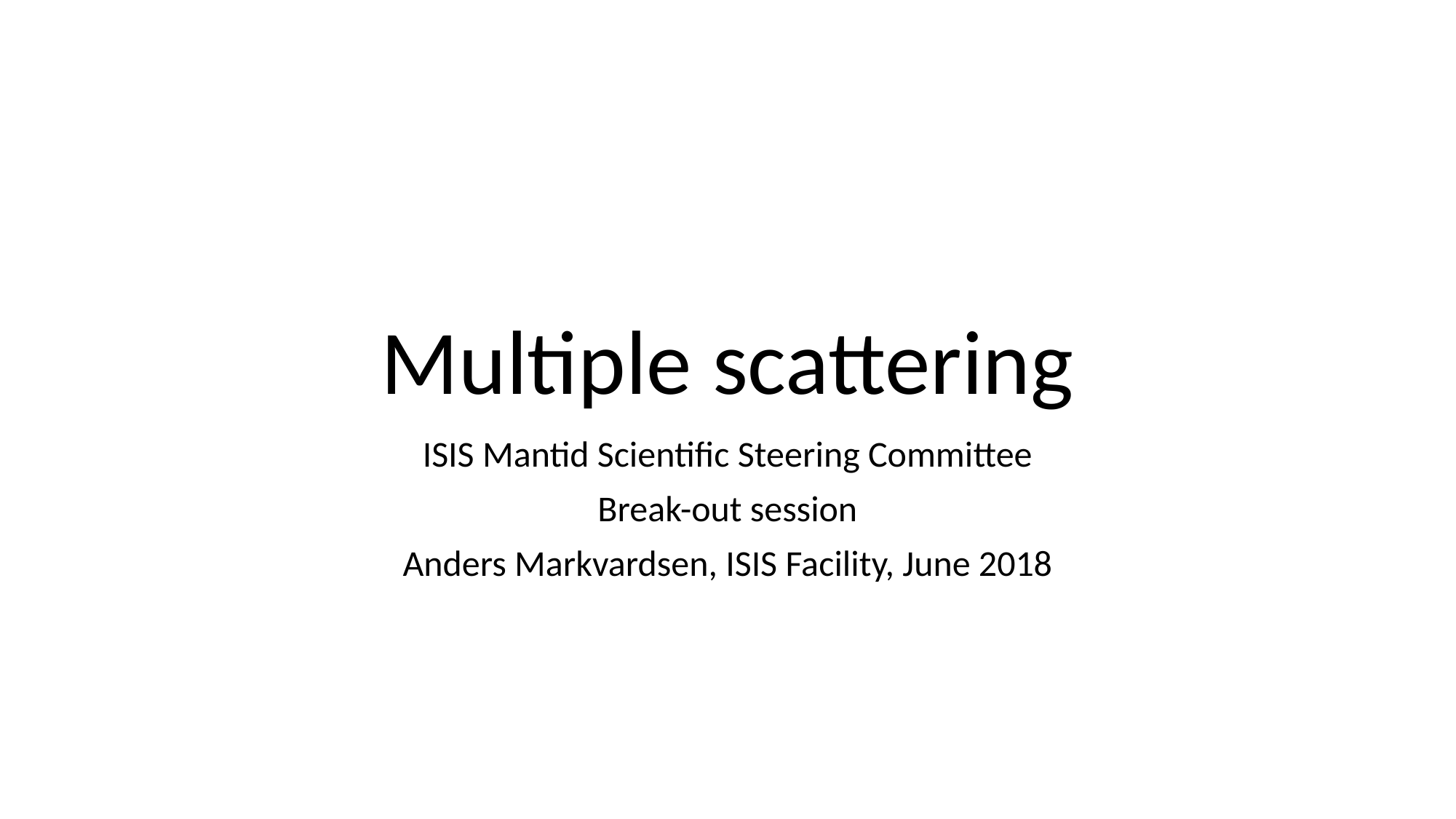

# Multiple scattering
ISIS Mantid Scientific Steering Committee
Break-out session
Anders Markvardsen, ISIS Facility, June 2018